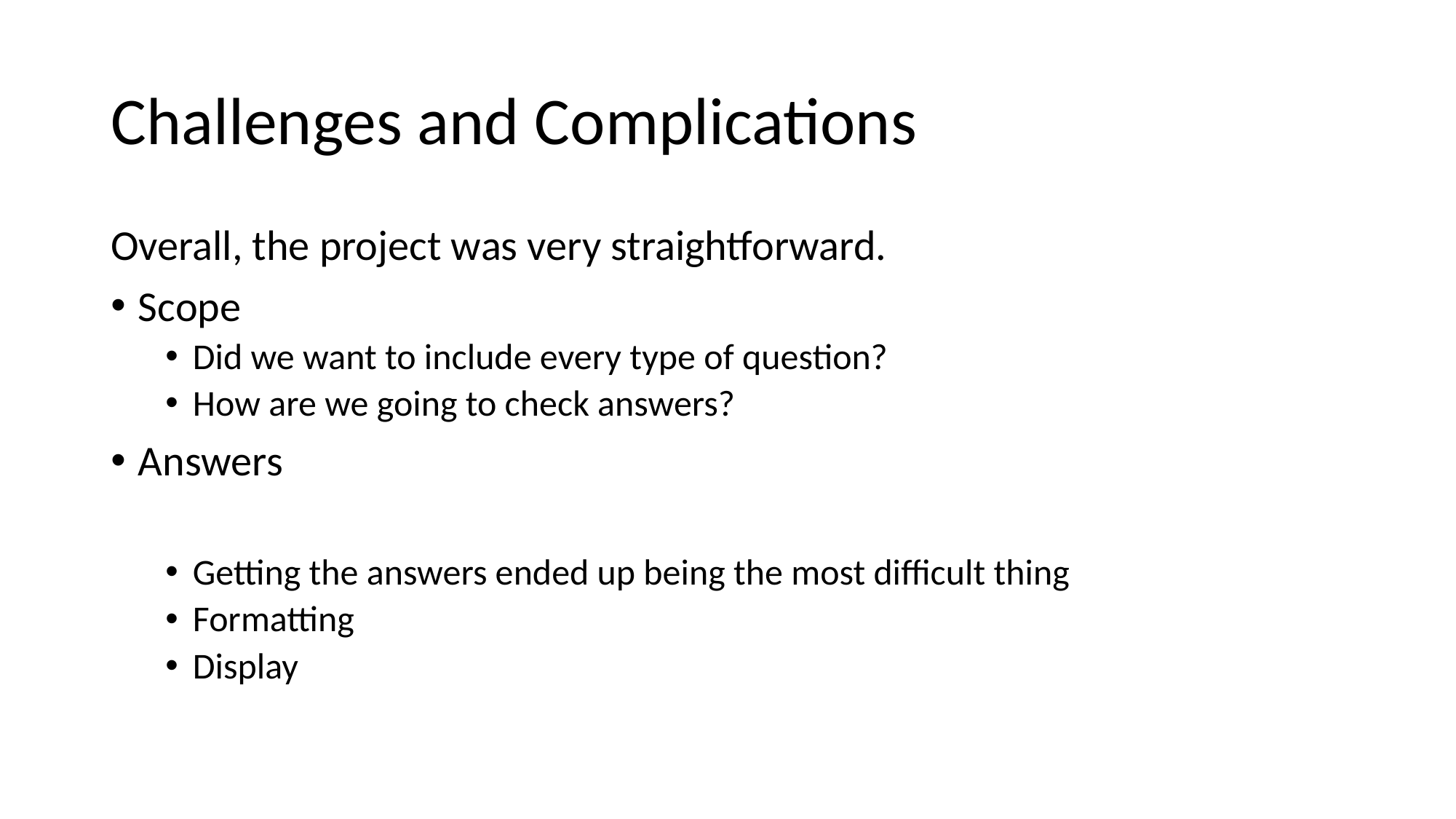

# Challenges and Complications
Overall, the project was very straightforward.
Scope
Did we want to include every type of question?
How are we going to check answers?
Answers

Getting the answers ended up being the most difficult thing
Formatting
Display